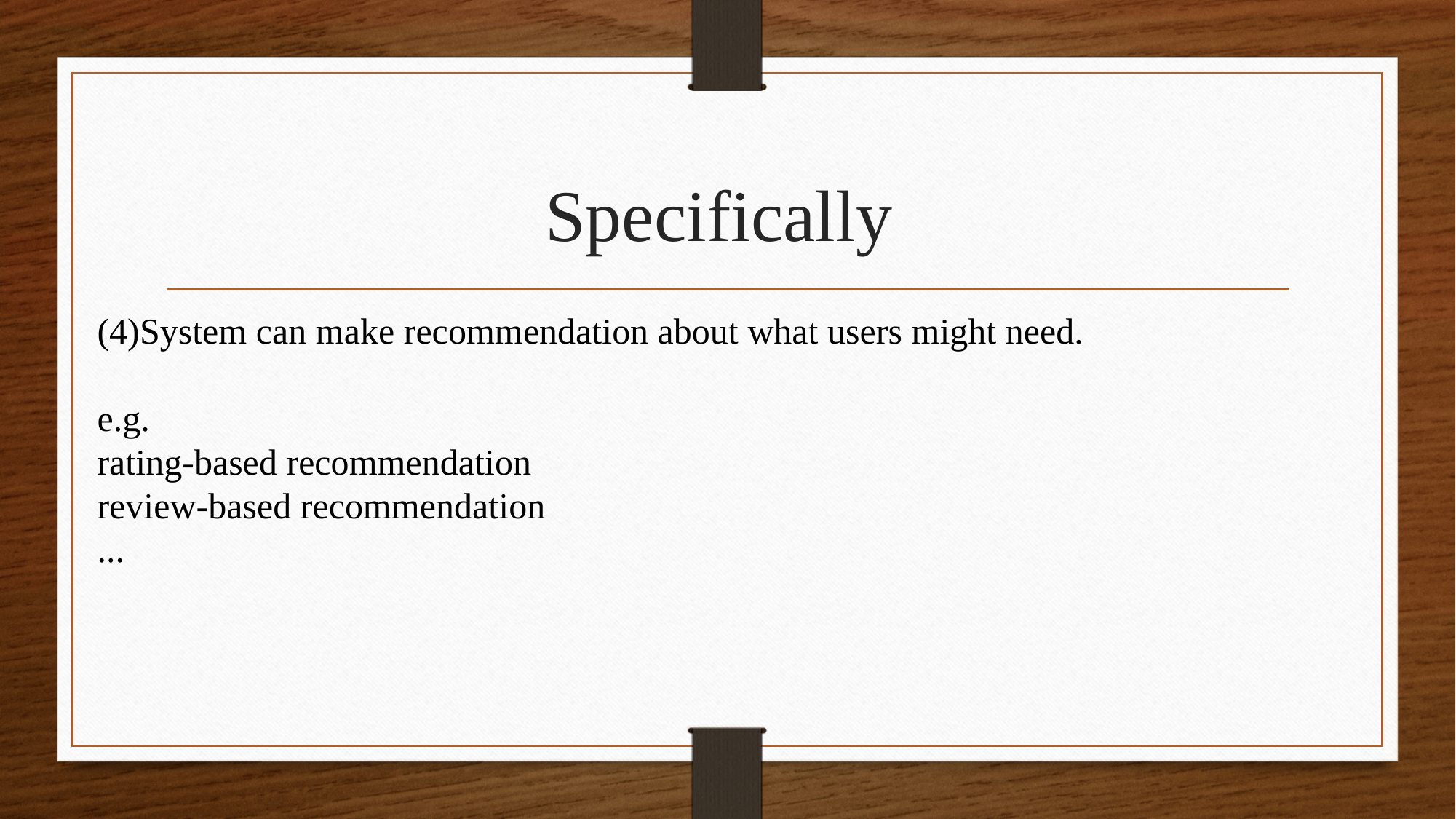

# Specifically
(4)System can make recommendation about what users might need.

e.g.
rating-based recommendation
review-based recommendation
...